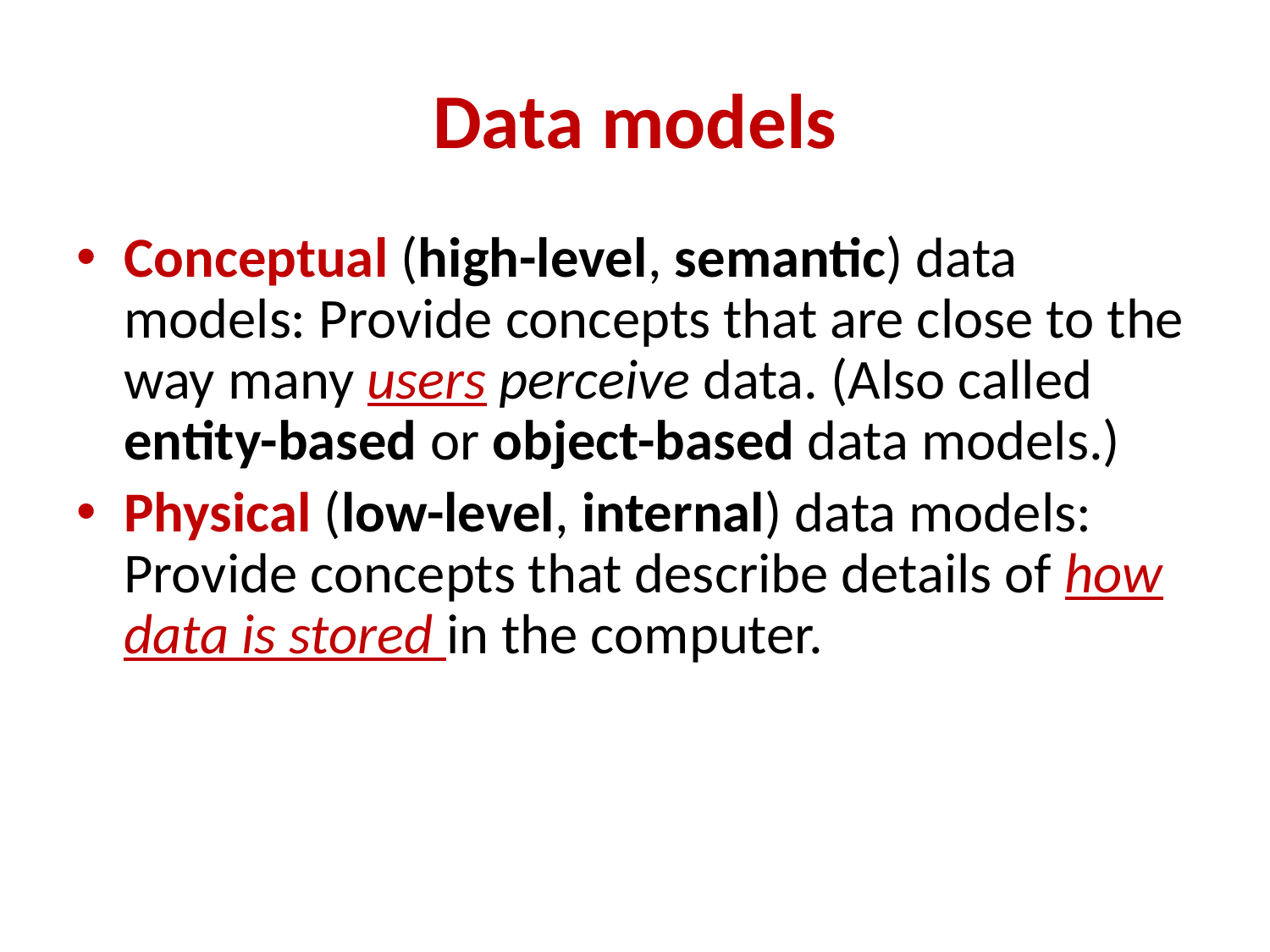

# Data models
Conceptual (high-level, semantic) data models: Provide concepts that are close to the way many users perceive data. (Also called entity-based or object-based data models.)
Physical (low-level, internal) data models: Provide concepts that describe details of how data is stored in the computer.